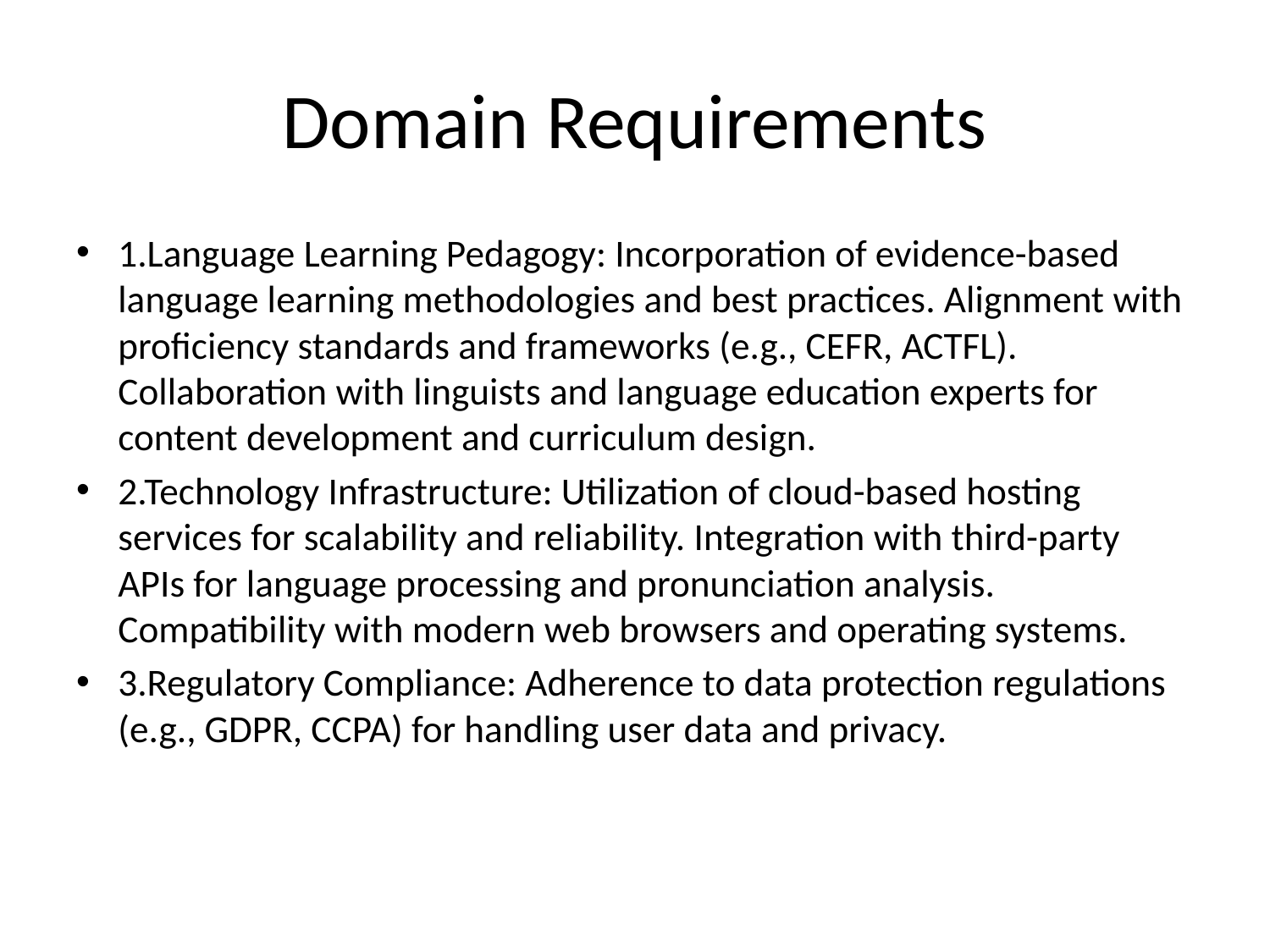

# Domain Requirements
1.Language Learning Pedagogy: Incorporation of evidence-based language learning methodologies and best practices. Alignment with proficiency standards and frameworks (e.g., CEFR, ACTFL). Collaboration with linguists and language education experts for content development and curriculum design.
2.Technology Infrastructure: Utilization of cloud-based hosting services for scalability and reliability. Integration with third-party APIs for language processing and pronunciation analysis. Compatibility with modern web browsers and operating systems.
3.Regulatory Compliance: Adherence to data protection regulations (e.g., GDPR, CCPA) for handling user data and privacy.